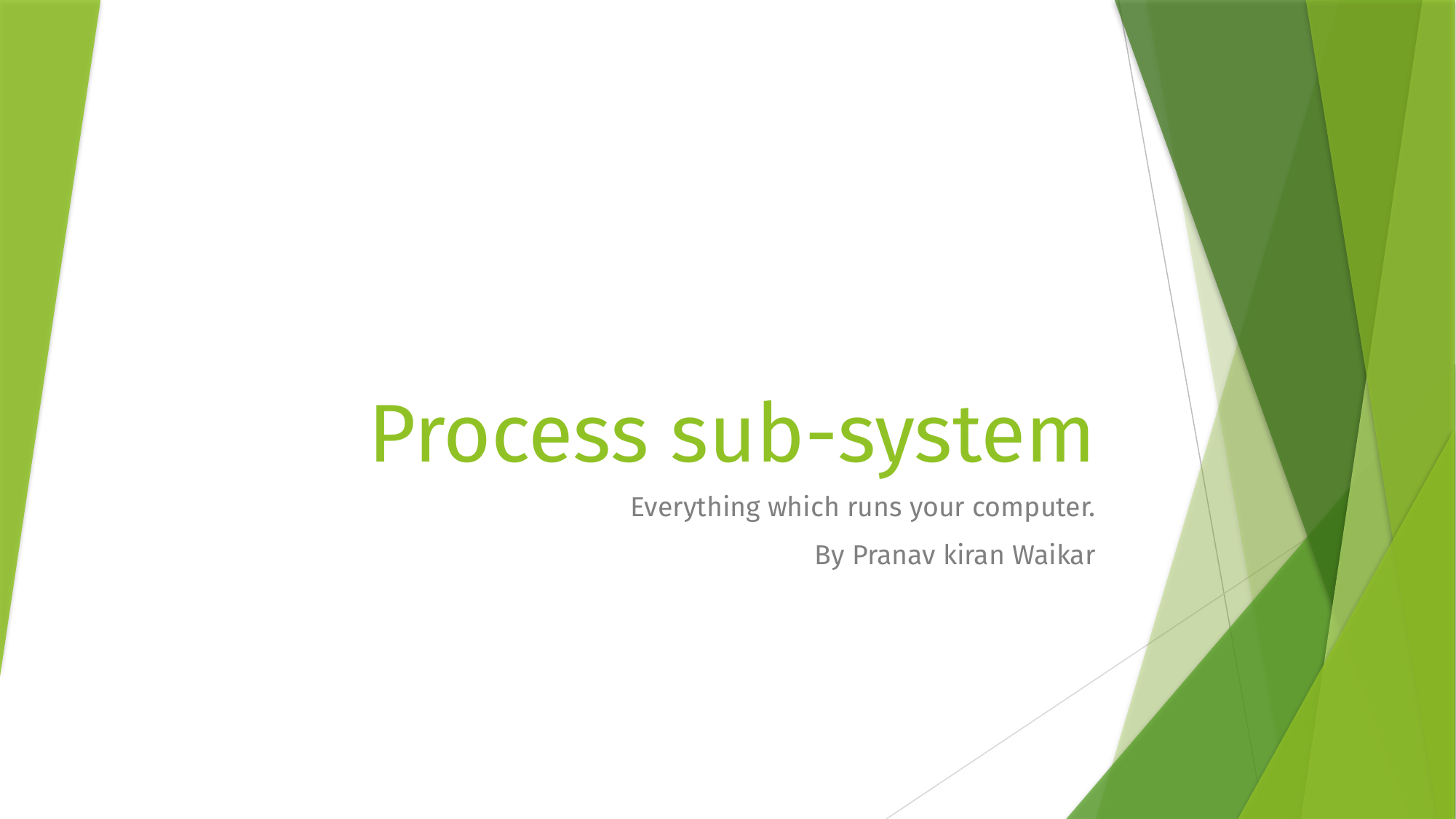

# Process sub-system
Everything which runs your computer.
By Pranav kiran Waikar